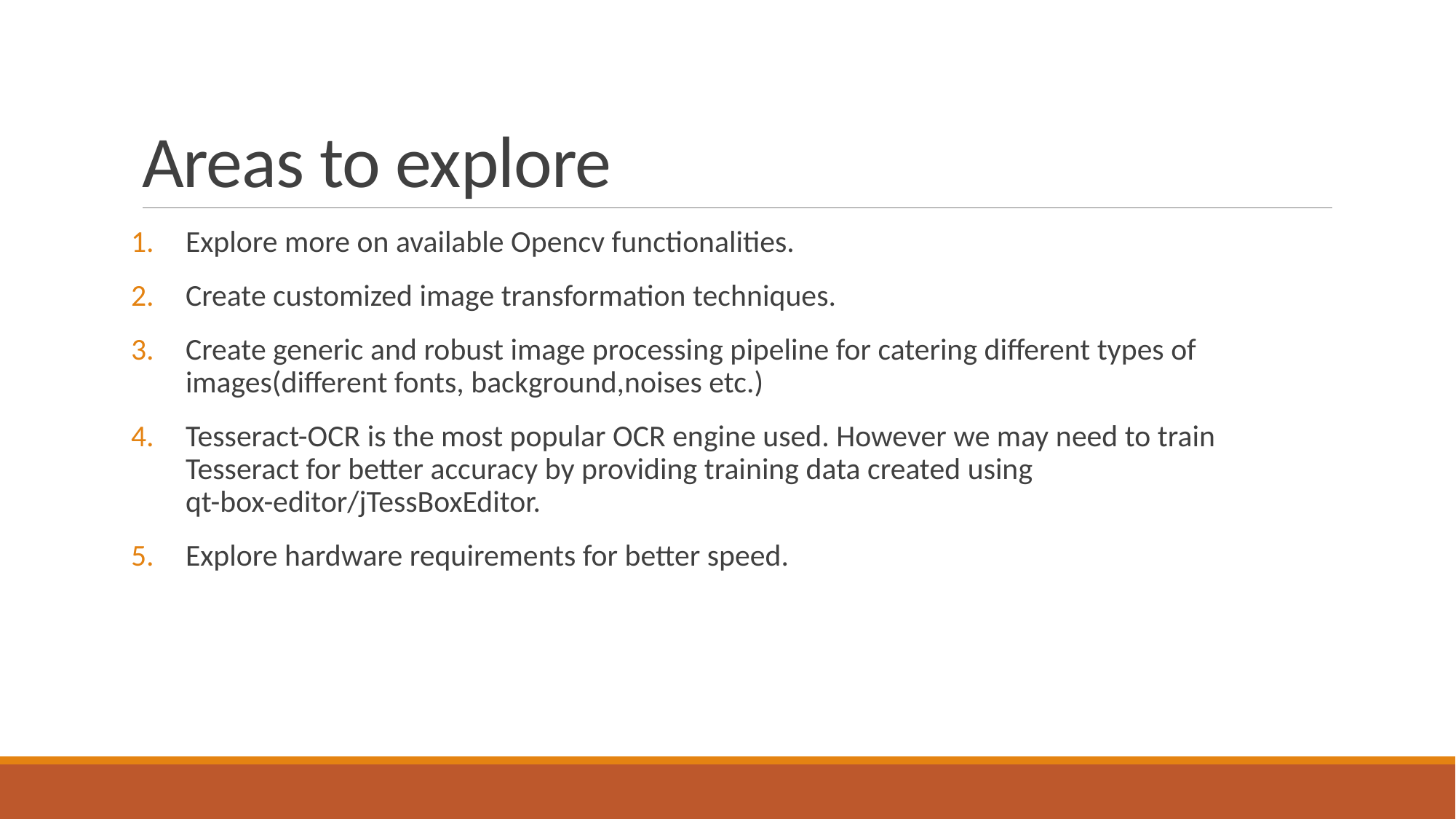

# Areas to explore
Explore more on available Opencv functionalities.
Create customized image transformation techniques.
Create generic and robust image processing pipeline for catering different types of images(different fonts, background,noises etc.)
Tesseract-OCR is the most popular OCR engine used. However we may need to train Tesseract for better accuracy by providing training data created using qt-box-editor/jTessBoxEditor.
Explore hardware requirements for better speed.